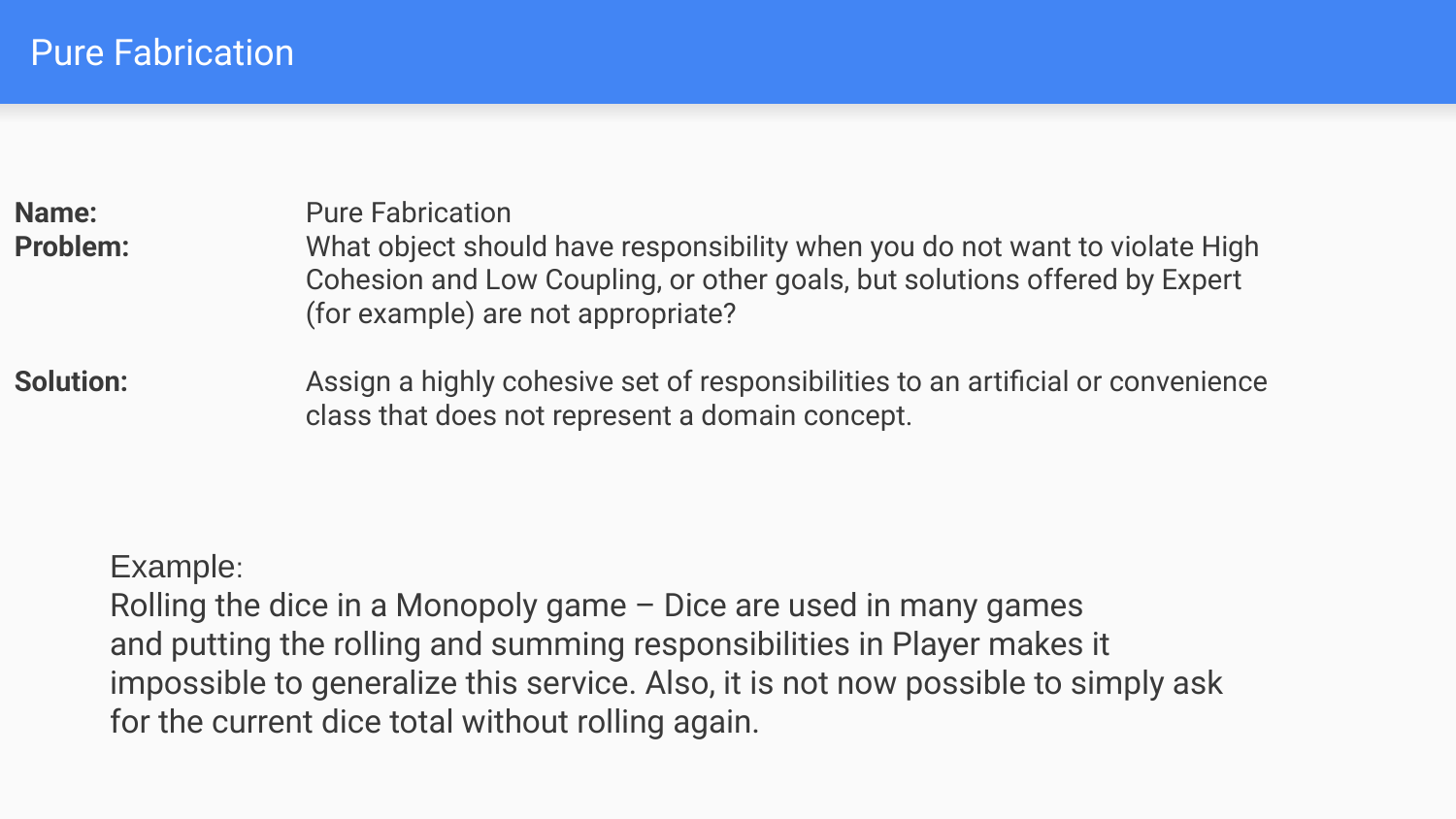

# Pure Fabrication
Name: 		Pure Fabrication
Problem: 		What object should have responsibility when you do not want to violate High 		Cohesion and Low Coupling, or other goals, but solutions offered by Expert 		(for example) are not appropriate?

Solution: 		Assign a highly cohesive set of responsibilities to an artificial or convenience 		class that does not represent a domain concept.

Example:
Rolling the dice in a Monopoly game – Dice are used in many games
and putting the rolling and summing responsibilities in Player makes it
impossible to generalize this service. Also, it is not now possible to simply ask for the current dice total without rolling again.